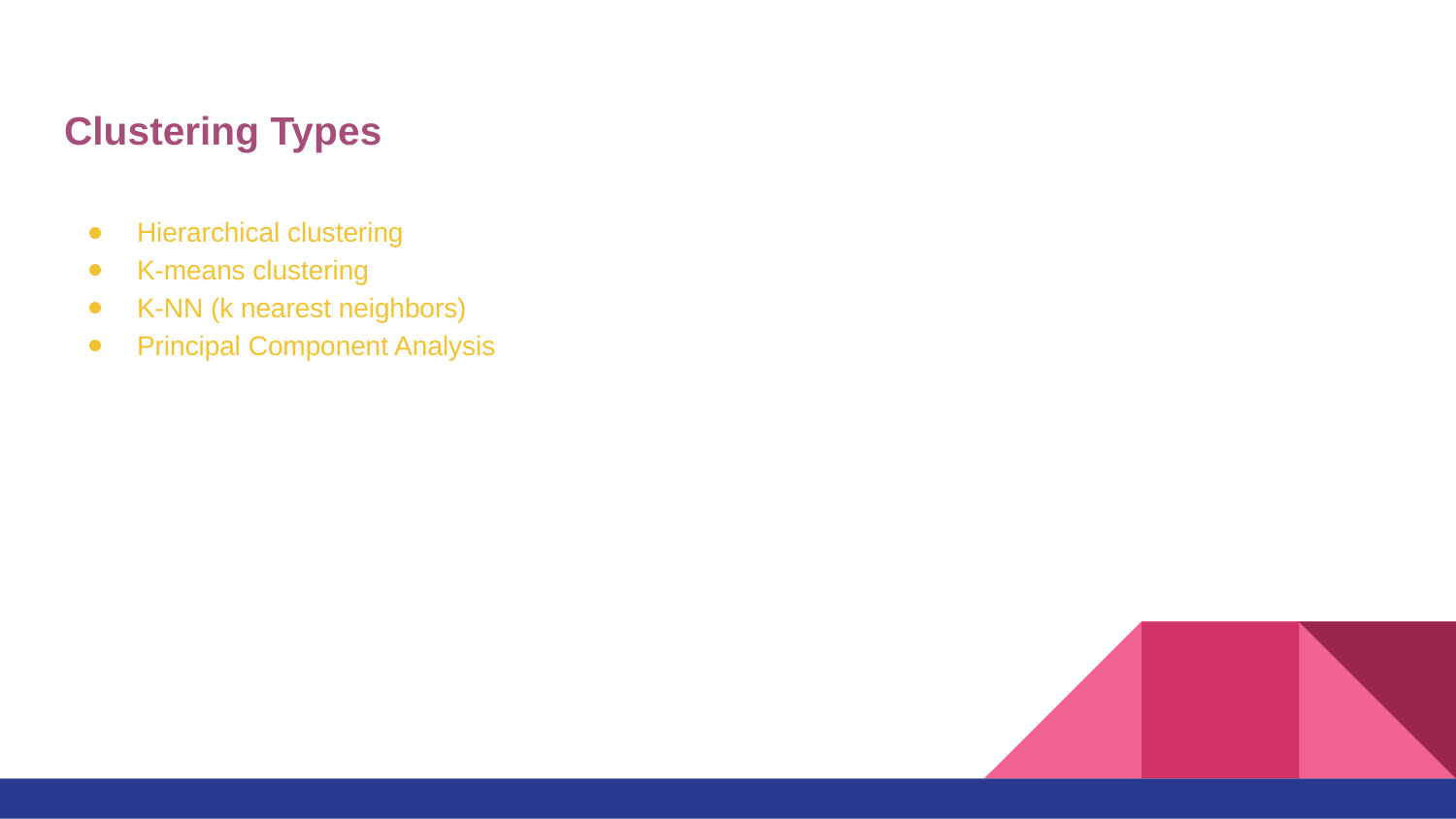

# Clustering Types
Hierarchical clustering
K-means clustering
K-NN (k nearest neighbors)
Principal Component Analysis